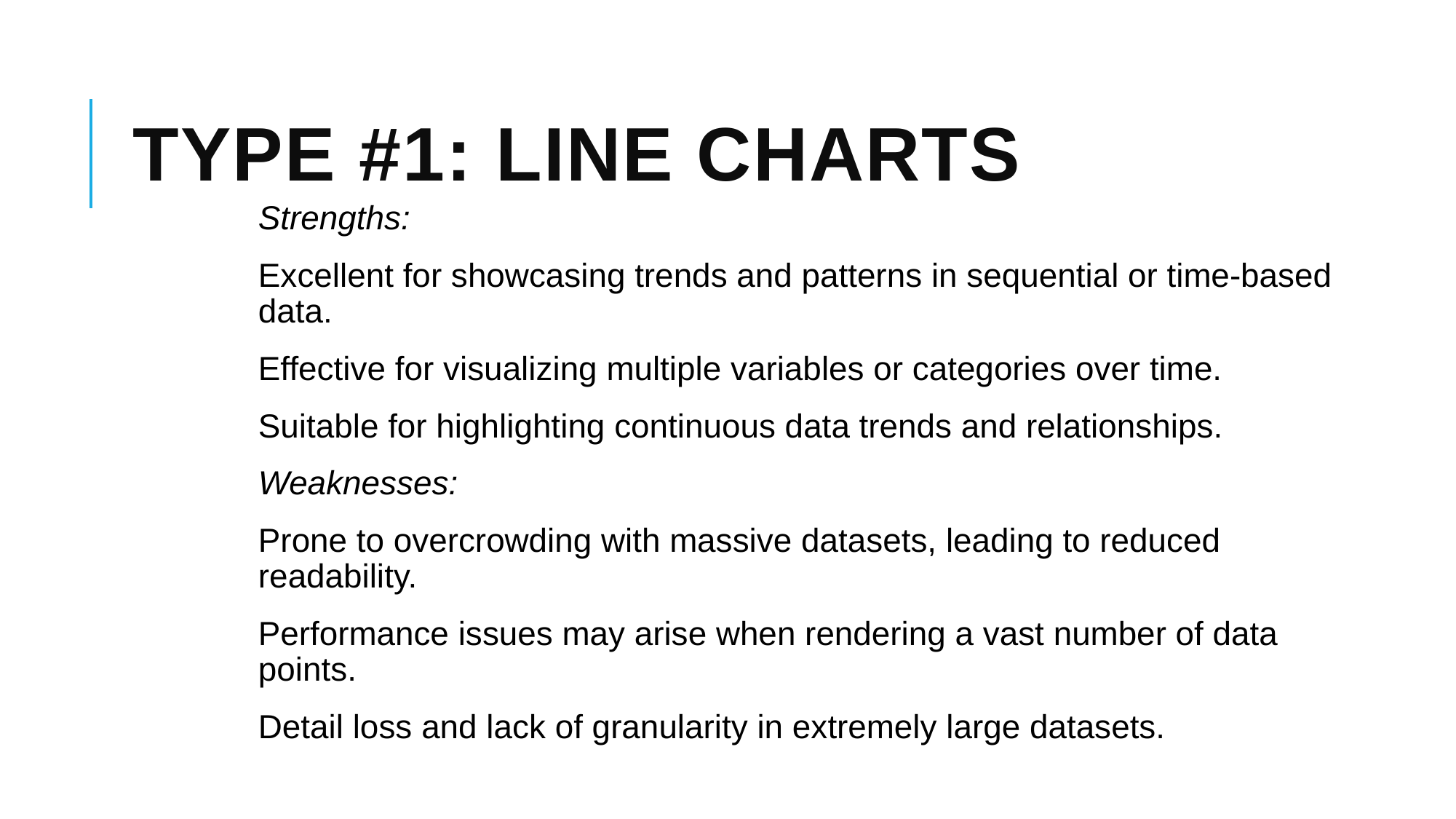

# Type #1: Line Charts
Strengths:
Excellent for showcasing trends and patterns in sequential or time-based data.
Effective for visualizing multiple variables or categories over time.
Suitable for highlighting continuous data trends and relationships.
Weaknesses:
Prone to overcrowding with massive datasets, leading to reduced readability.
Performance issues may arise when rendering a vast number of data points.
Detail loss and lack of granularity in extremely large datasets.